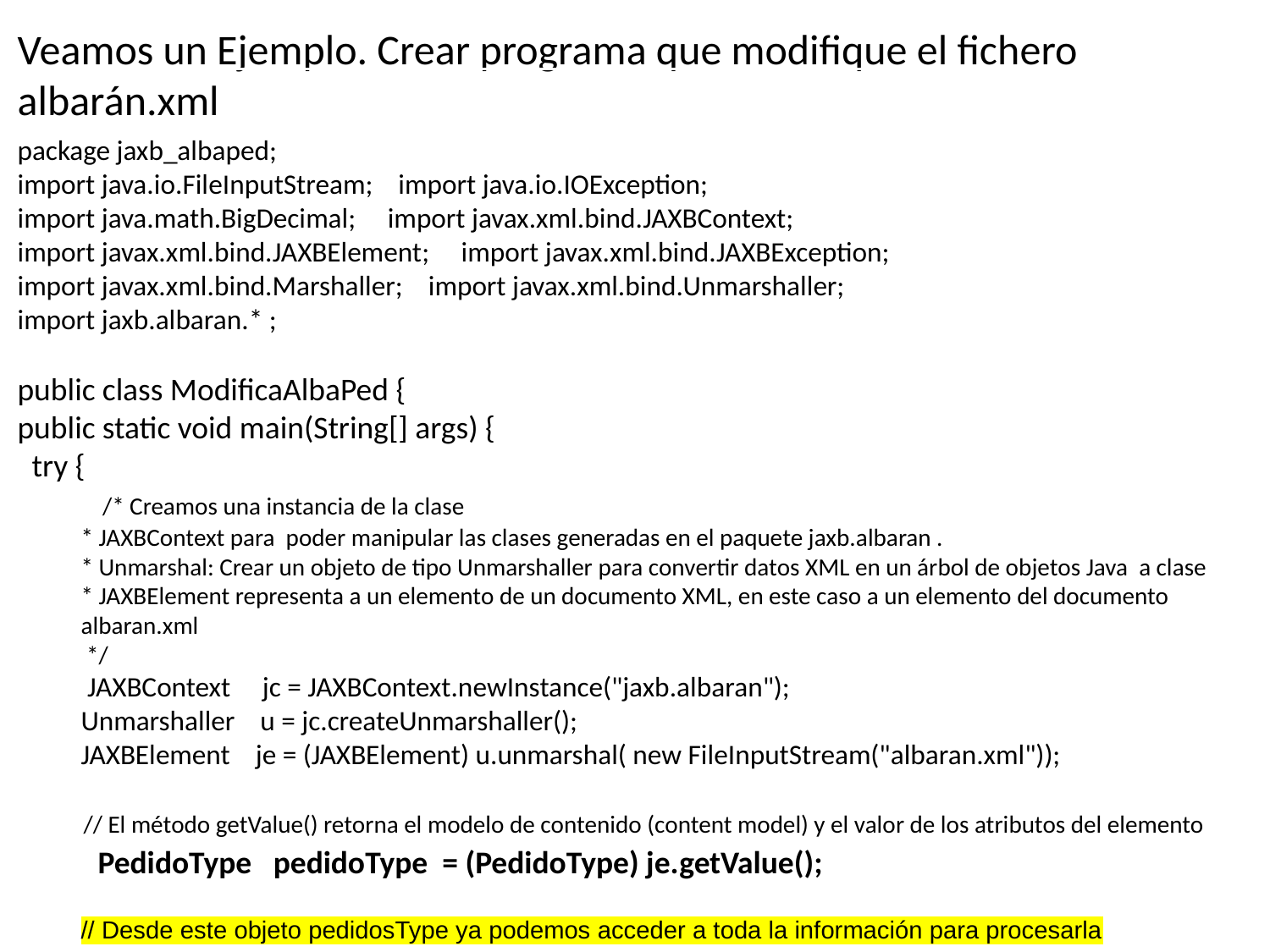

Veamos un Ejemplo. Crear programa que modifique el fichero albarán.xml

package jaxb_albaped;
import java.io.FileInputStream;    import java.io.IOException;
import java.math.BigDecimal;     import javax.xml.bind.JAXBContext;
import javax.xml.bind.JAXBElement;     import javax.xml.bind.JAXBException;
import javax.xml.bind.Marshaller;    import javax.xml.bind.Unmarshaller;
import jaxb.albaran.* ;

public class ModificaAlbaPed {
public static void main(String[] args) {
  try {
   /* Creamos una instancia de la clase
* JAXBContext para  poder manipular las clases generadas en el paquete jaxb.albaran .
* Unmarshal: Crear un objeto de tipo Unmarshaller para convertir datos XML en un árbol de objetos Java  a clase
* JAXBElement representa a un elemento de un documento XML, en este caso a un elemento del documento albaran.xml
 */
 JAXBContext     jc = JAXBContext.newInstance("jaxb.albaran");
Unmarshaller    u = jc.createUnmarshaller();
JAXBElement    je = (JAXBElement) u.unmarshal( new FileInputStream("albaran.xml"));

            // El método getValue() retorna el modelo de contenido (content model) y el valor de los atributos del elemento
          PedidoType   pedidoType  = (PedidoType) je.getValue();
// Desde este objeto pedidosType ya podemos acceder a toda la información para procesarla